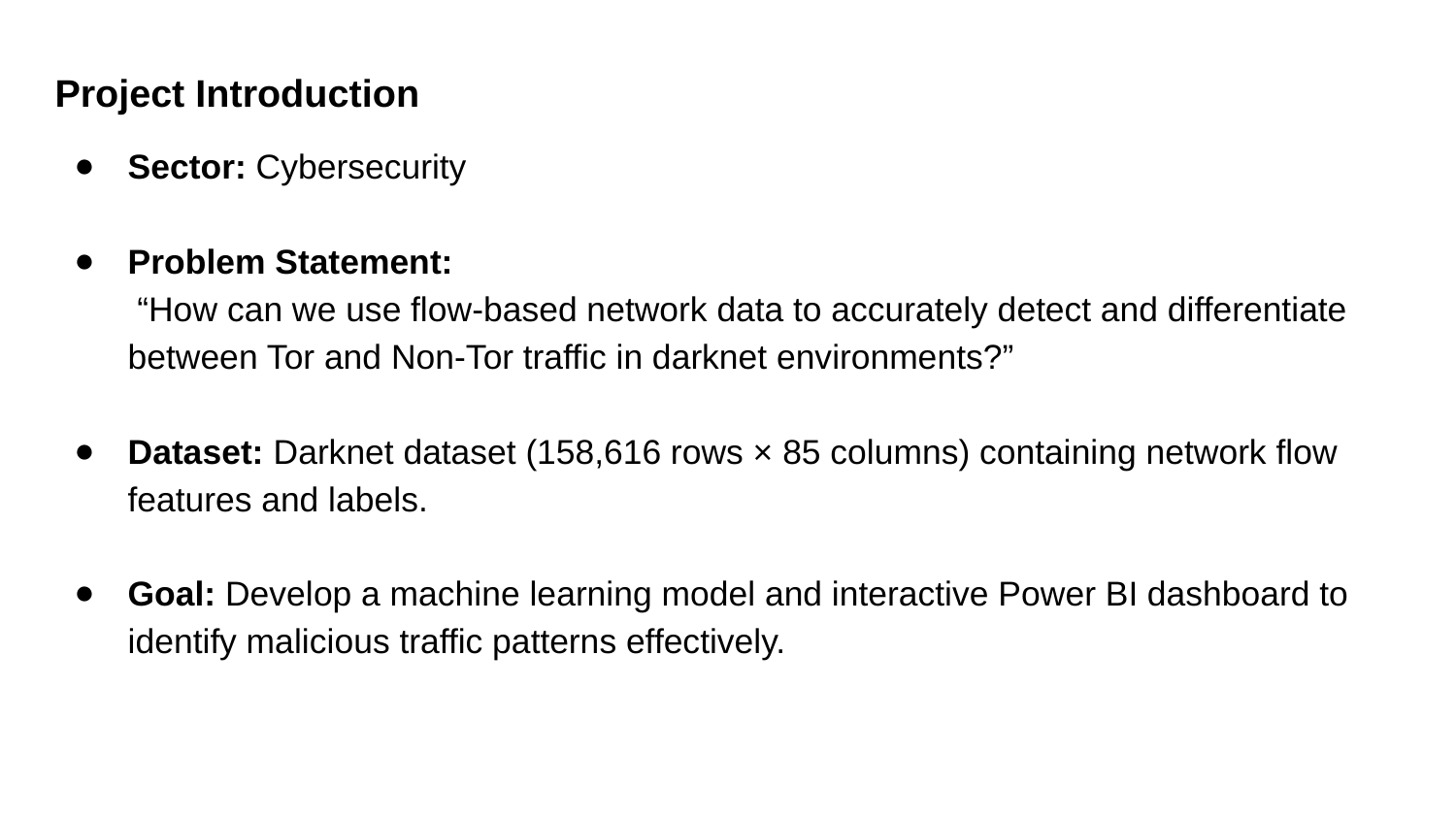

Project Introduction
Sector: Cybersecurity
Problem Statement:
 “How can we use flow-based network data to accurately detect and differentiate between Tor and Non-Tor traffic in darknet environments?”
Dataset: Darknet dataset (158,616 rows × 85 columns) containing network flow features and labels.
Goal: Develop a machine learning model and interactive Power BI dashboard to identify malicious traffic patterns effectively.